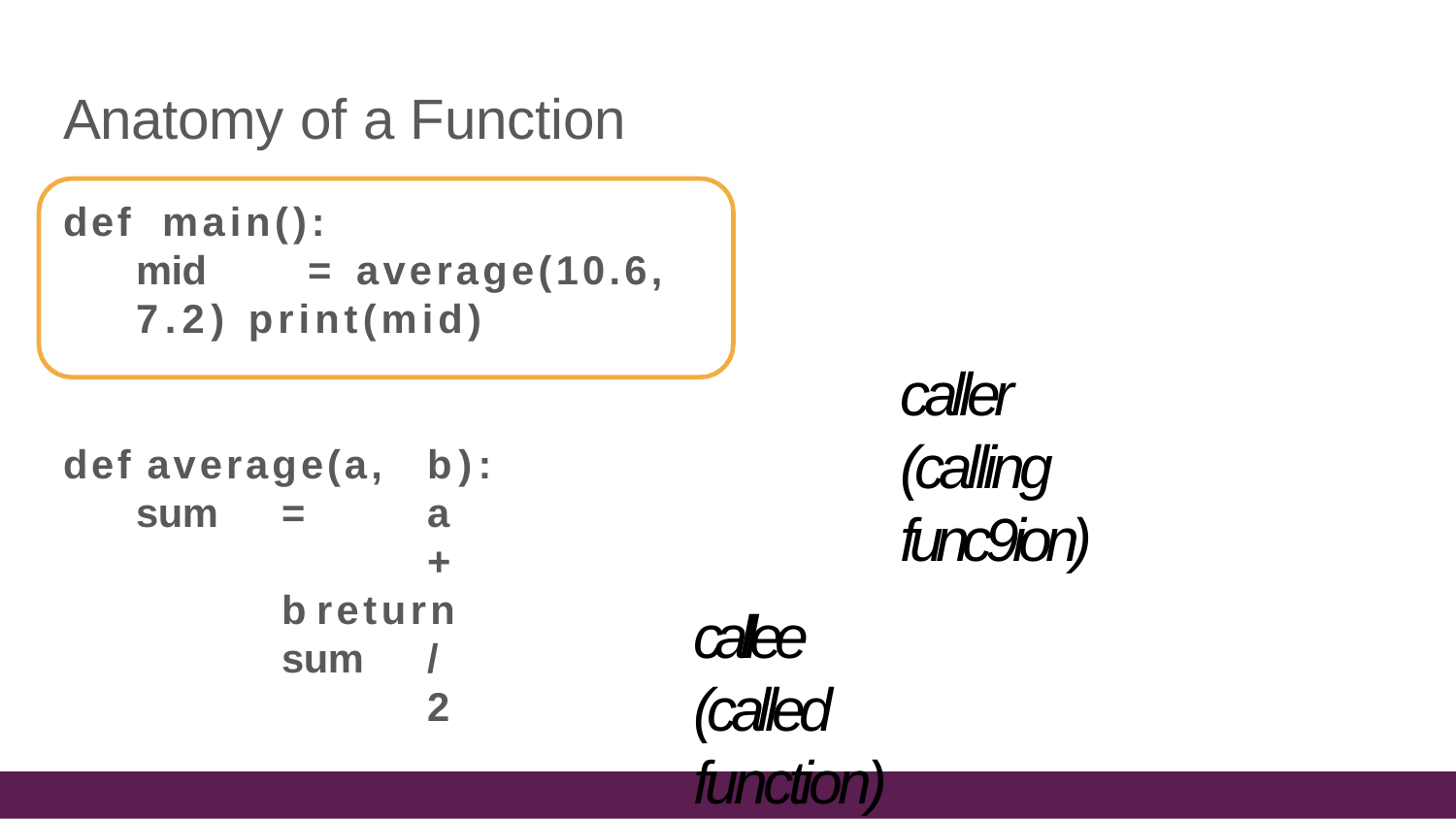

# Anatomy of a Function

def	main():
mid	=	average(10.6,	7.2) print(mid)
caller
(calling func9ion)
def	 average(a,	b): sum	=	a		+	b return	sum	/		2
callee
(called function)